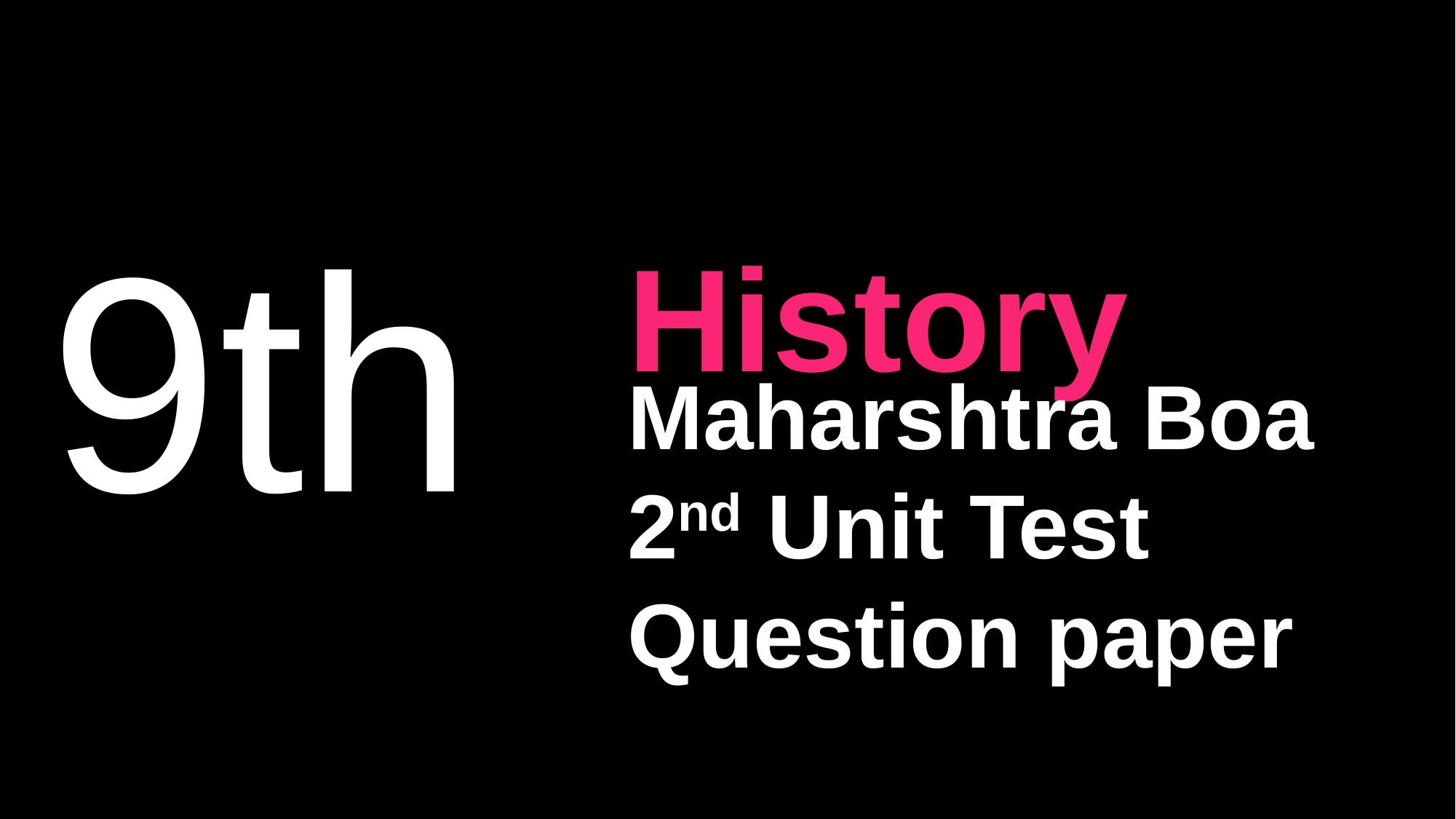

9th

History

Maharshtra Board
2nd Unit Test
Question paper